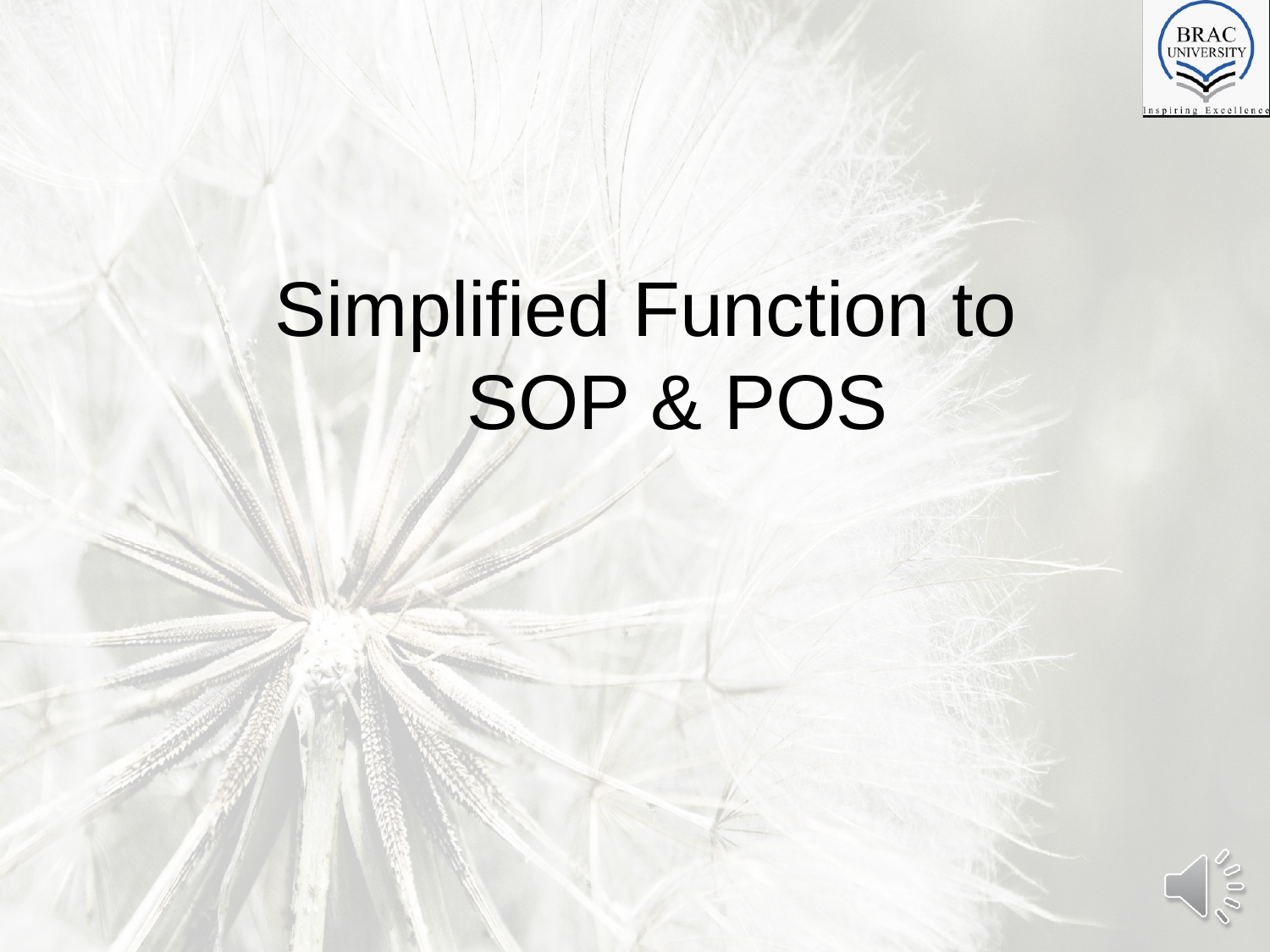

# Simplified Function to  SOP & POS